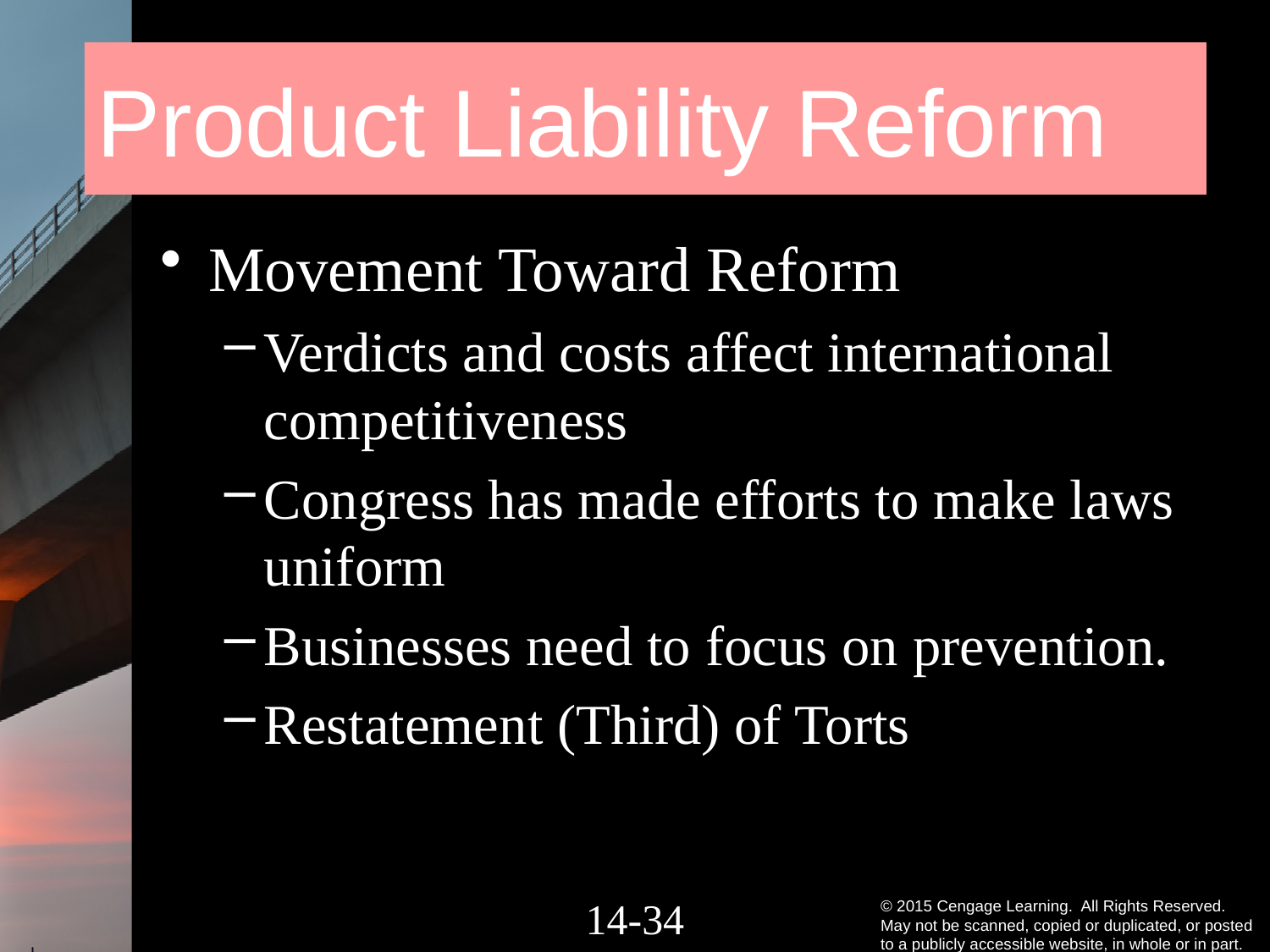

# Product Liability Reform
Movement Toward Reform
Verdicts and costs affect international competitiveness
Congress has made efforts to make laws uniform
Businesses need to focus on prevention.
Restatement (Third) of Torts
14-34